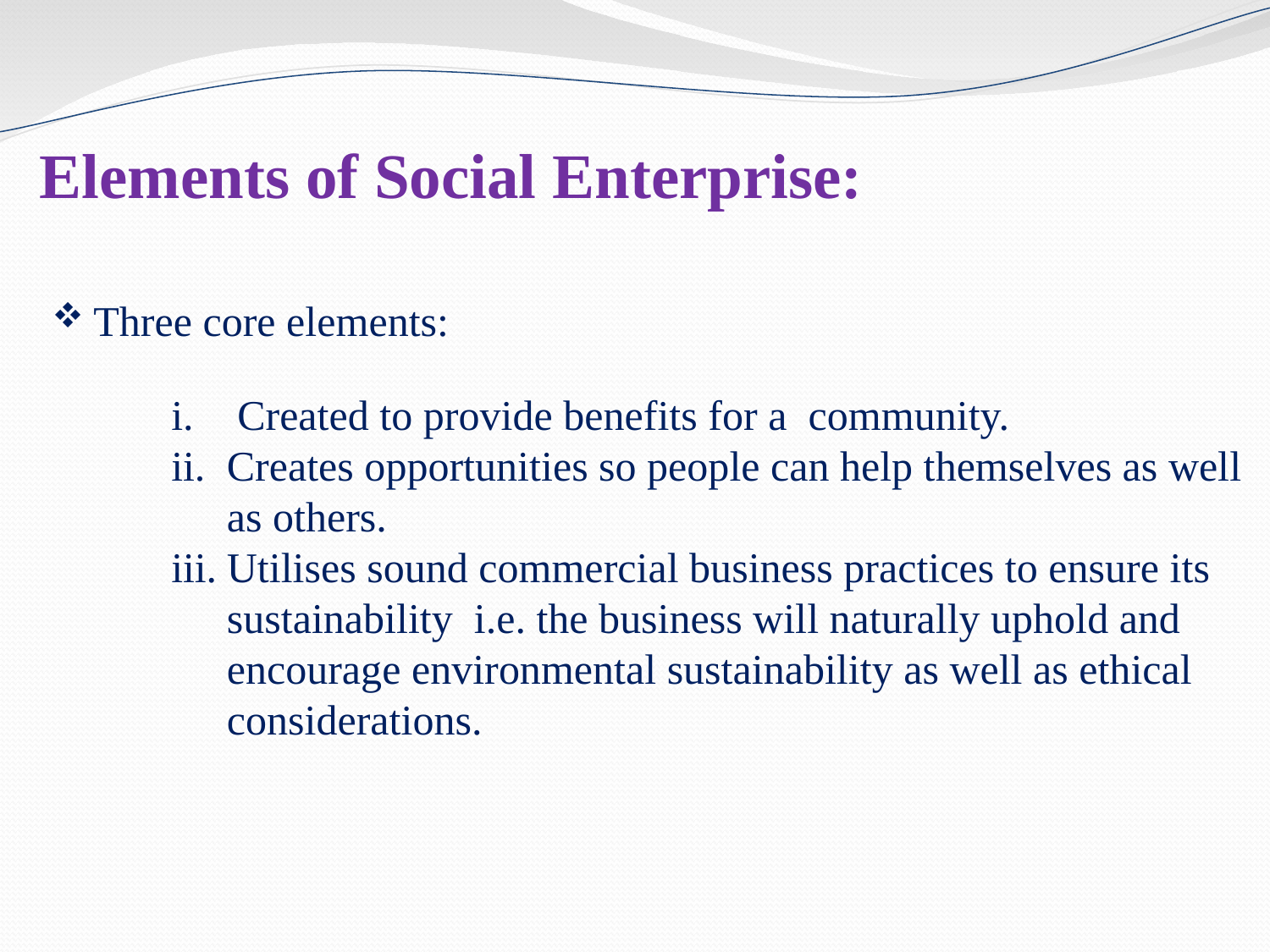

# Elements of Social Enterprise:

 Created to provide benefits for a  community.
Creates opportunities so people can help themselves as well as others.
Utilises sound commercial business practices to ensure its sustainability  i.e. the business will naturally uphold and encourage environmental sustainability as well as ethical considerations.
 Three core elements: